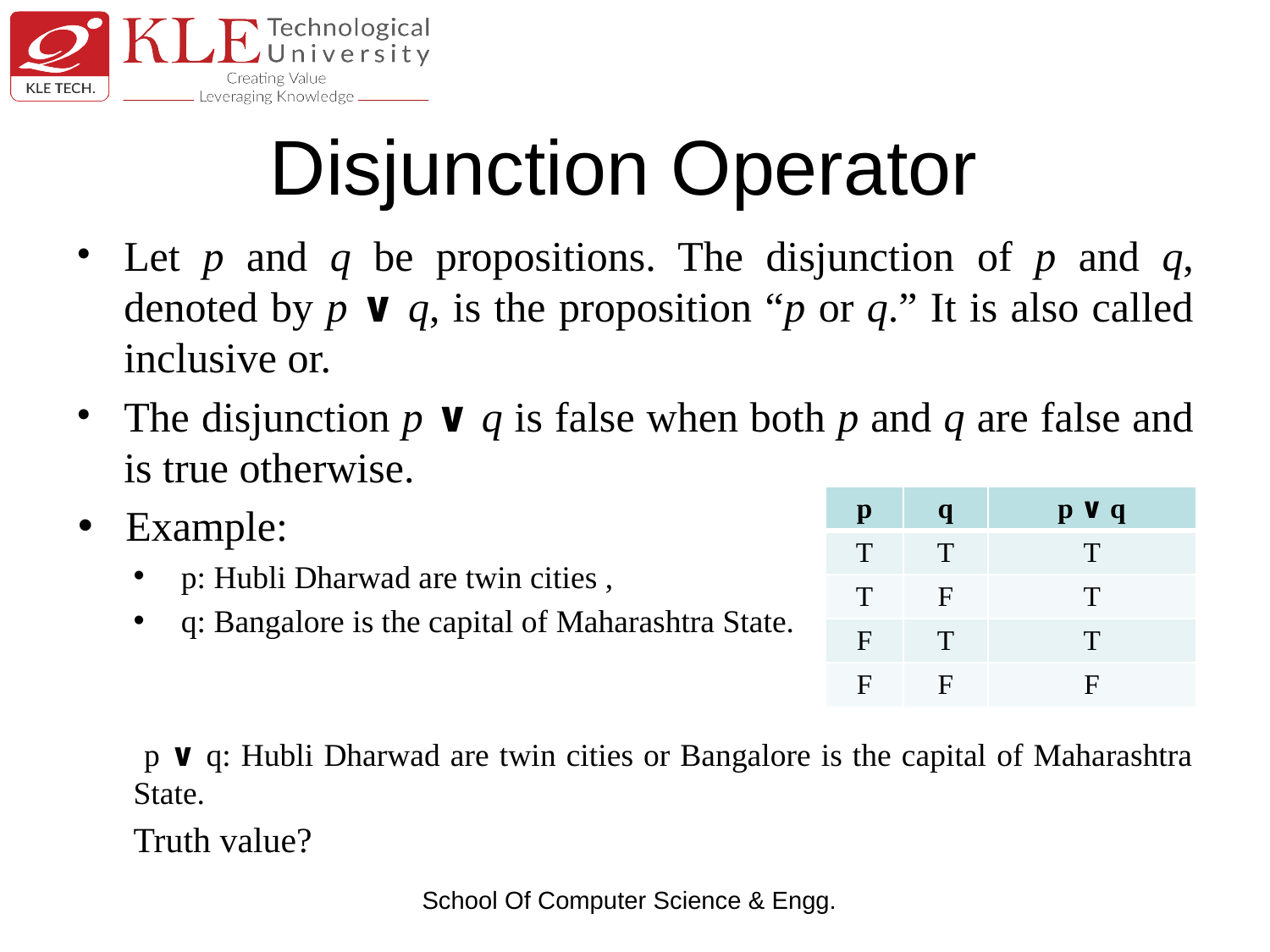

# Disjunction Operator
Let p and q be propositions. The disjunction of p and q, denoted by p ∨ q, is the proposition “p or q.” It is also called inclusive or.
The disjunction p ∨ q is false when both p and q are false and is true otherwise.
Example:
p: Hubli Dharwad are twin cities ,
q: Bangalore is the capital of Maharashtra State.

 p ∨ q: Hubli Dharwad are twin cities or Bangalore is the capital of Maharashtra State.
Truth value?

| p | q | p ∨ q |
| --- | --- | --- |
| T | T | T |
| T | F | T |
| F | T | T |
| F | F | F |